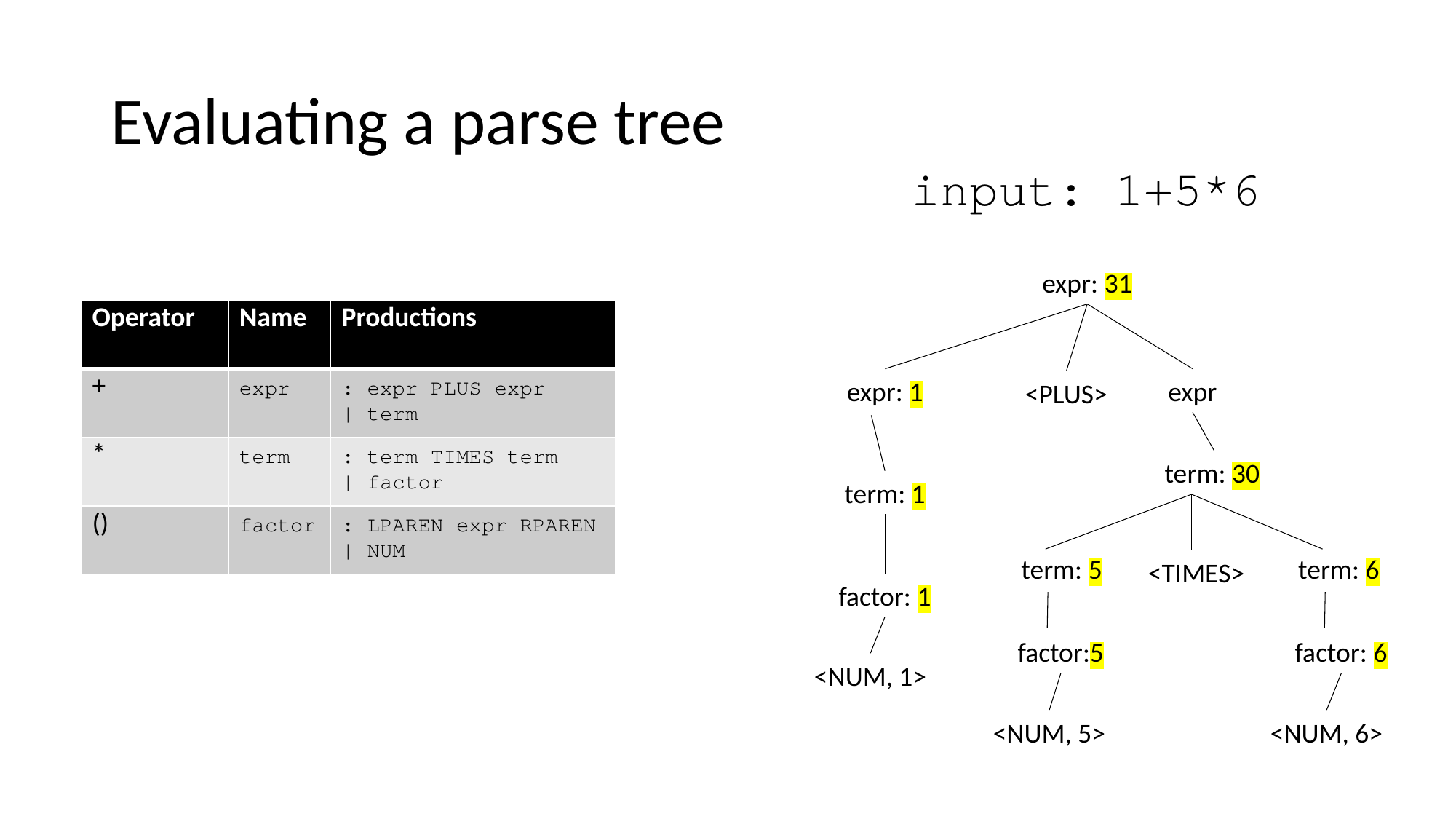

# Evaluating a parse tree
input: 1+5*6
expr: 31
| Operator | Name | Productions |
| --- | --- | --- |
| + | expr | : expr PLUS expr | term |
| \* | term | : term TIMES term | factor |
| () | factor | : LPAREN expr RPAREN | NUM |
expr: 1
expr
<PLUS>
term: 30
term: 1
term: 5
term: 6
<TIMES>
factor: 1
factor:5
factor: 6
<NUM, 1>
<NUM, 5>
<NUM, 6>